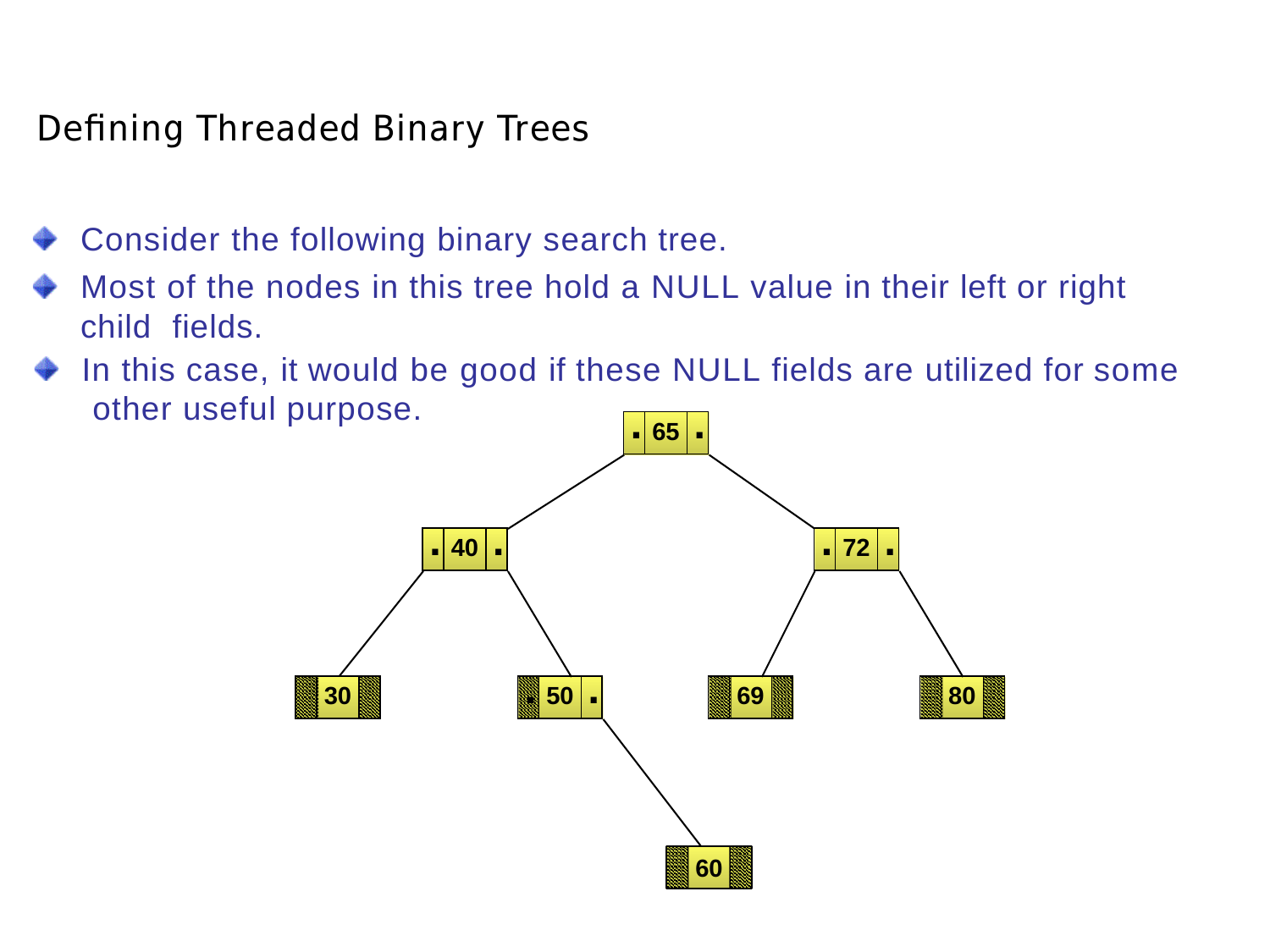

# Defining Threaded Binary Trees
Consider the following binary search tree.
Most of the nodes in this tree hold a NULL value in their left or right child  fields.
In this case, it would be good if these NULL fields are utilized for some  other useful purpose.

| . | 65 | . |
| --- | --- | --- |

| . | 40 | . |
| --- | --- | --- |
| . | 72 | . |
| --- | --- | --- |

|  | 30 |  |
| --- | --- | --- |
| . | 50 | . |
| --- | --- | --- |
|  | 69 |  |
| --- | --- | --- |
|  | 80 |  |
| --- | --- | --- |

60